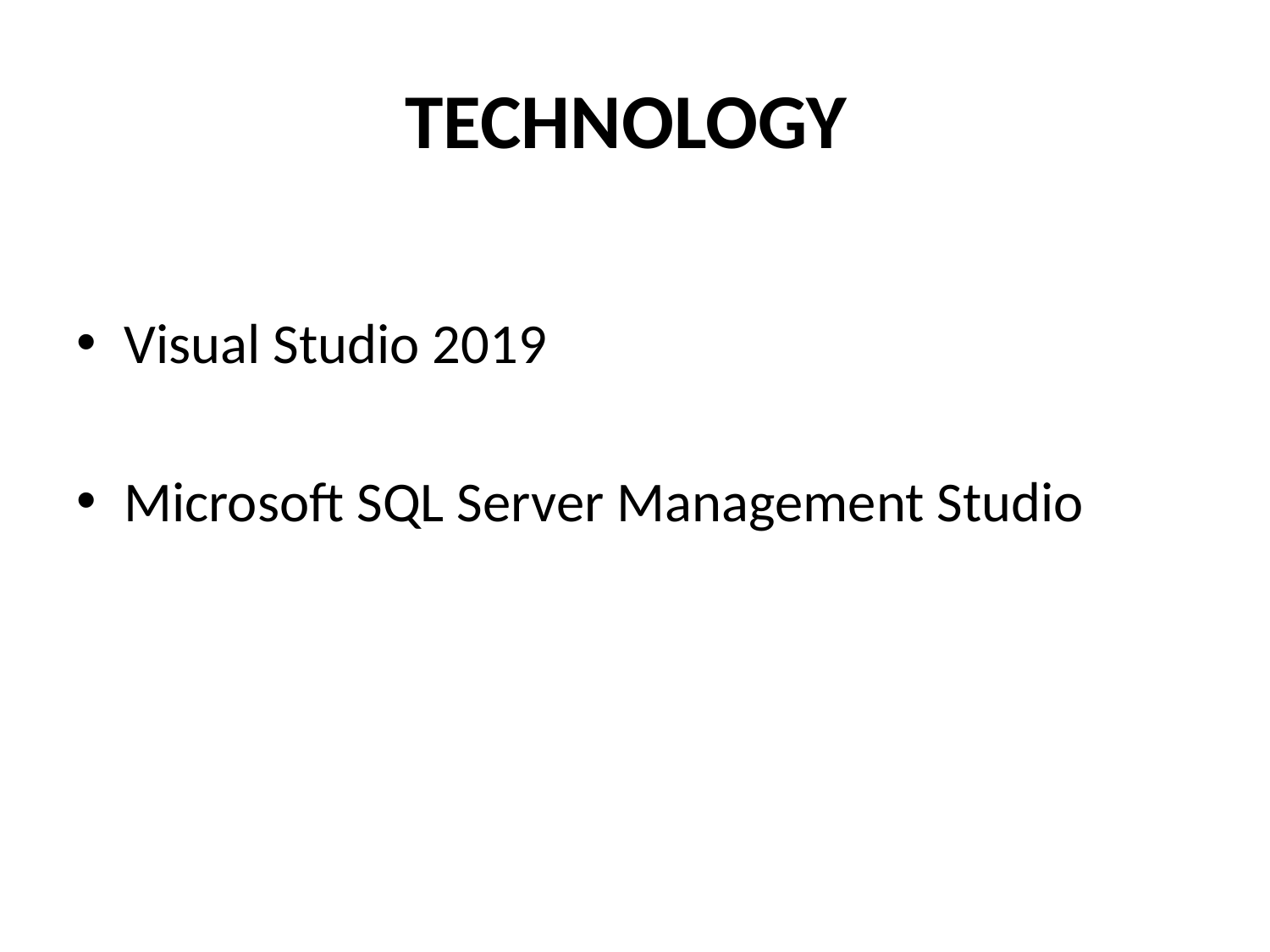

# TECHNOLOGY

Visual Studio 2019

Microsoft SQL Server Management Studio